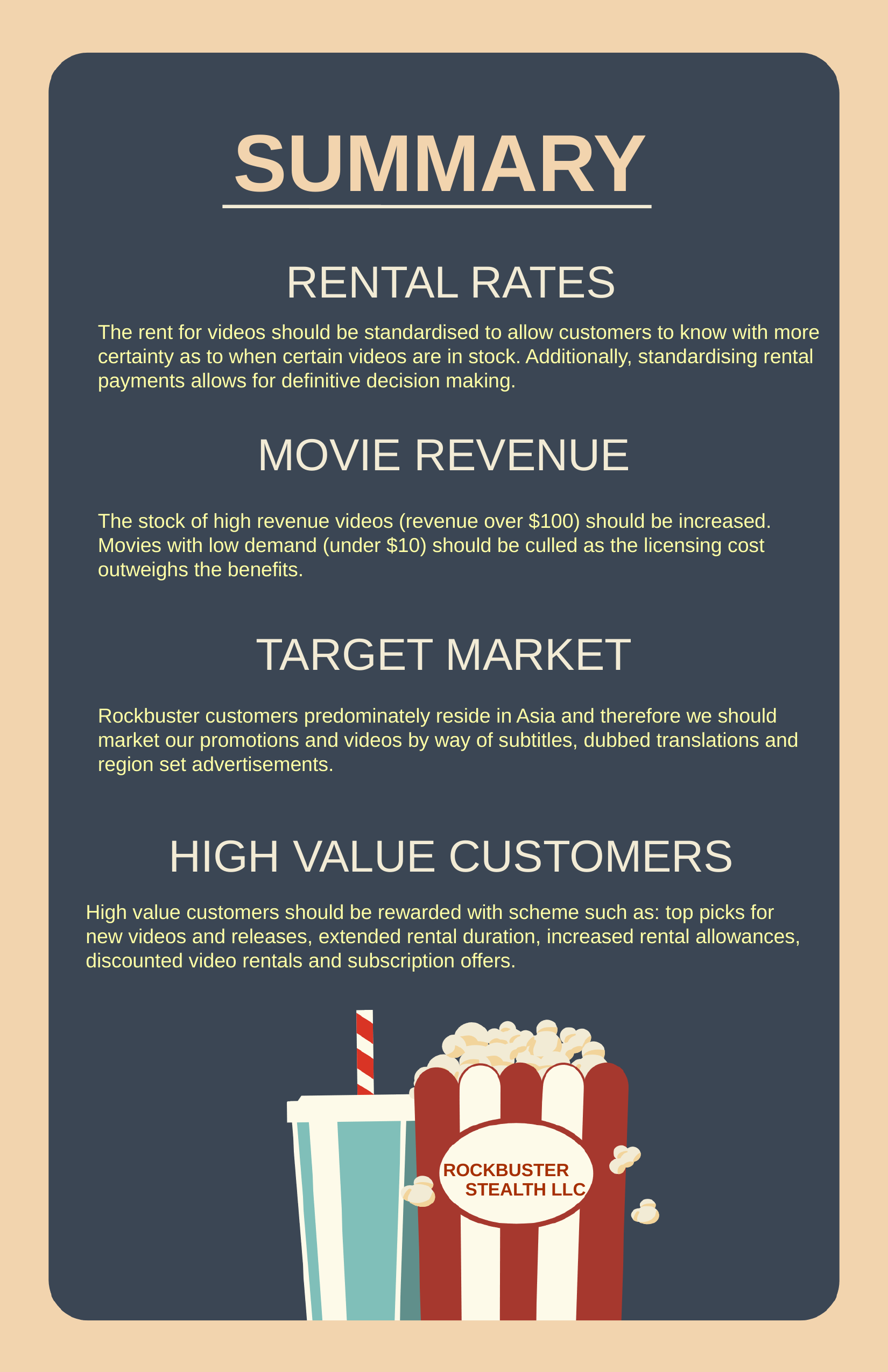

SUMMARY

RENTAL RATES
The rent for videos should be standardised to allow customers to know with more certainty as to when certain videos are in stock. Additionally, standardising rental payments allows for definitive decision making.
MOVIE REVENUE
The stock of high revenue videos (revenue over $100) should be increased. Movies with low demand (under $10) should be culled as the licensing cost outweighs the benefits.
TARGET MARKET
Rockbuster customers predominately reside in Asia and therefore we should market our promotions and videos by way of subtitles, dubbed translations and region set advertisements.
HIGH VALUE CUSTOMERS
High value customers should be rewarded with scheme such as: top picks for new videos and releases, extended rental duration, increased rental allowances, discounted video rentals and subscription offers.
ROCKBUSTER STEALTH LLC